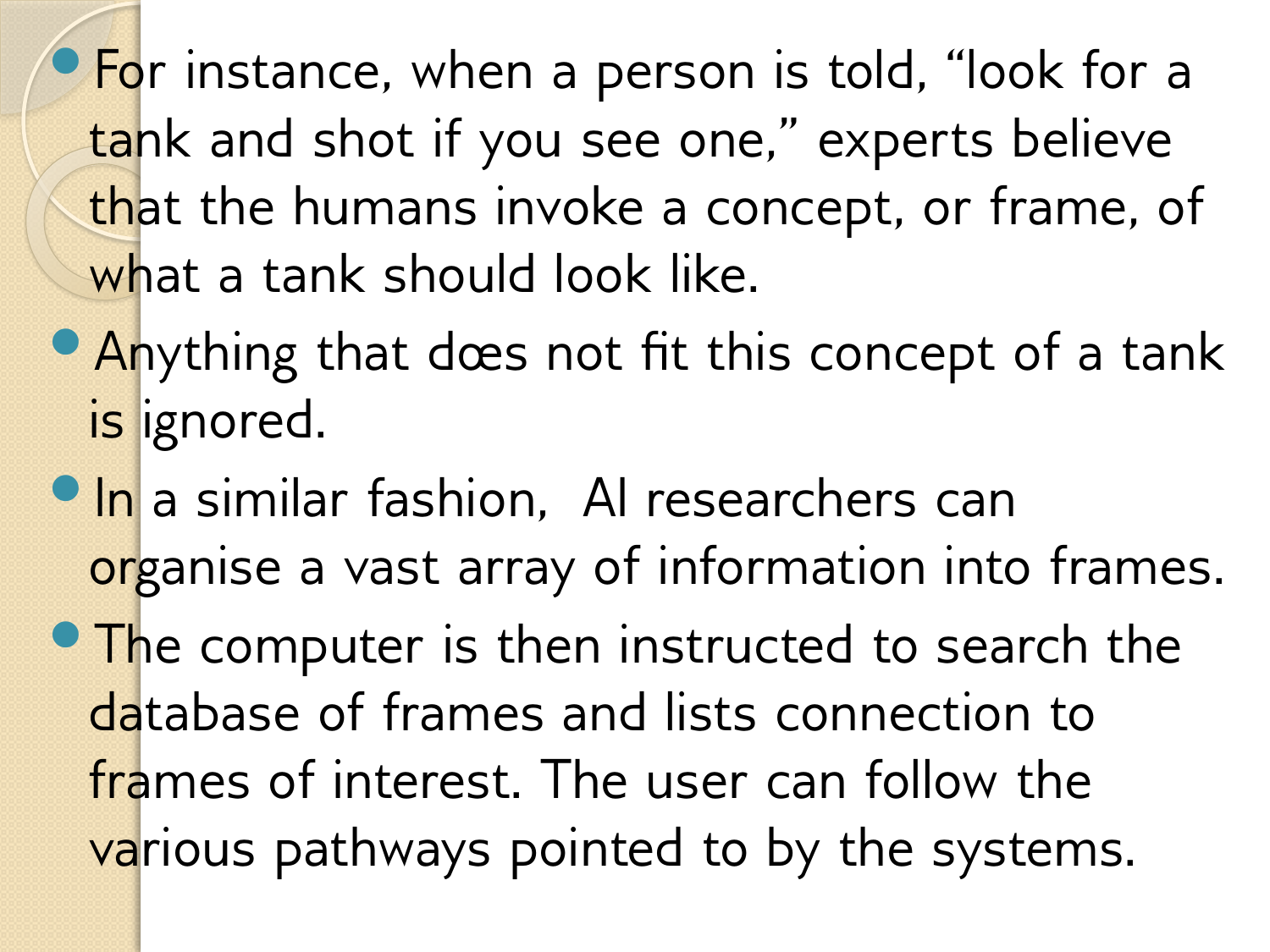

For instance, when a person is told, “look for a tank and shot if you see one,” experts believe that the humans invoke a concept, or frame, of what a tank should look like.
Anything that does not fit this concept of a tank is ignored.
In a similar fashion,  AI researchers can organise a vast array of information into frames.
The computer is then instructed to search the database of frames and lists connection to frames of interest. The user can follow the various pathways pointed to by the systems.